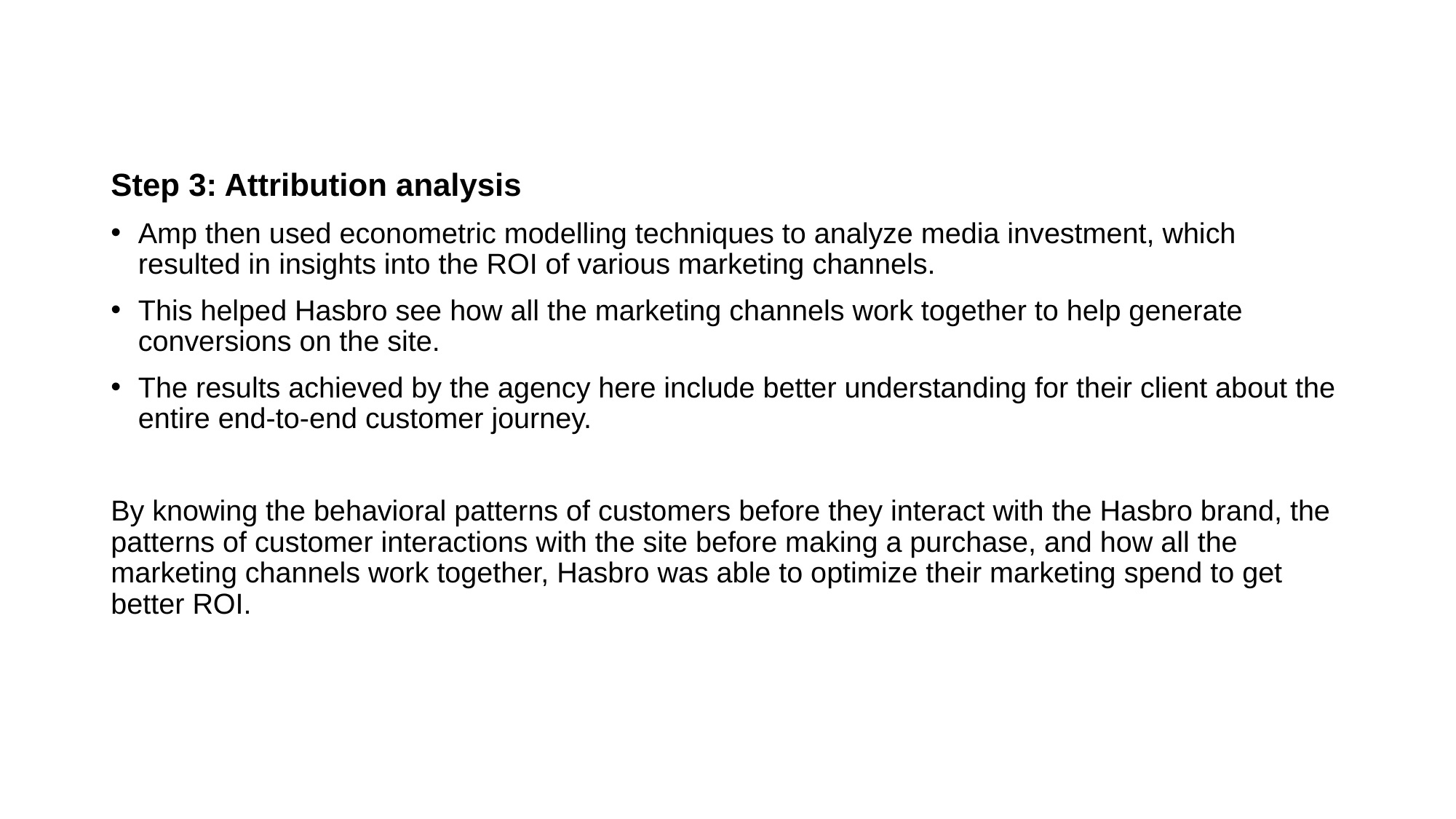

Step 3: Attribution analysis
Amp then used econometric modelling techniques to analyze media investment, which resulted in insights into the ROI of various marketing channels.
This helped Hasbro see how all the marketing channels work together to help generate conversions on the site.
The results achieved by the agency here include better understanding for their client about the entire end-to-end customer journey.

By knowing the behavioral patterns of customers before they interact with the Hasbro brand, the patterns of customer interactions with the site before making a purchase, and how all the marketing channels work together, Hasbro was able to optimize their marketing spend to get better ROI.